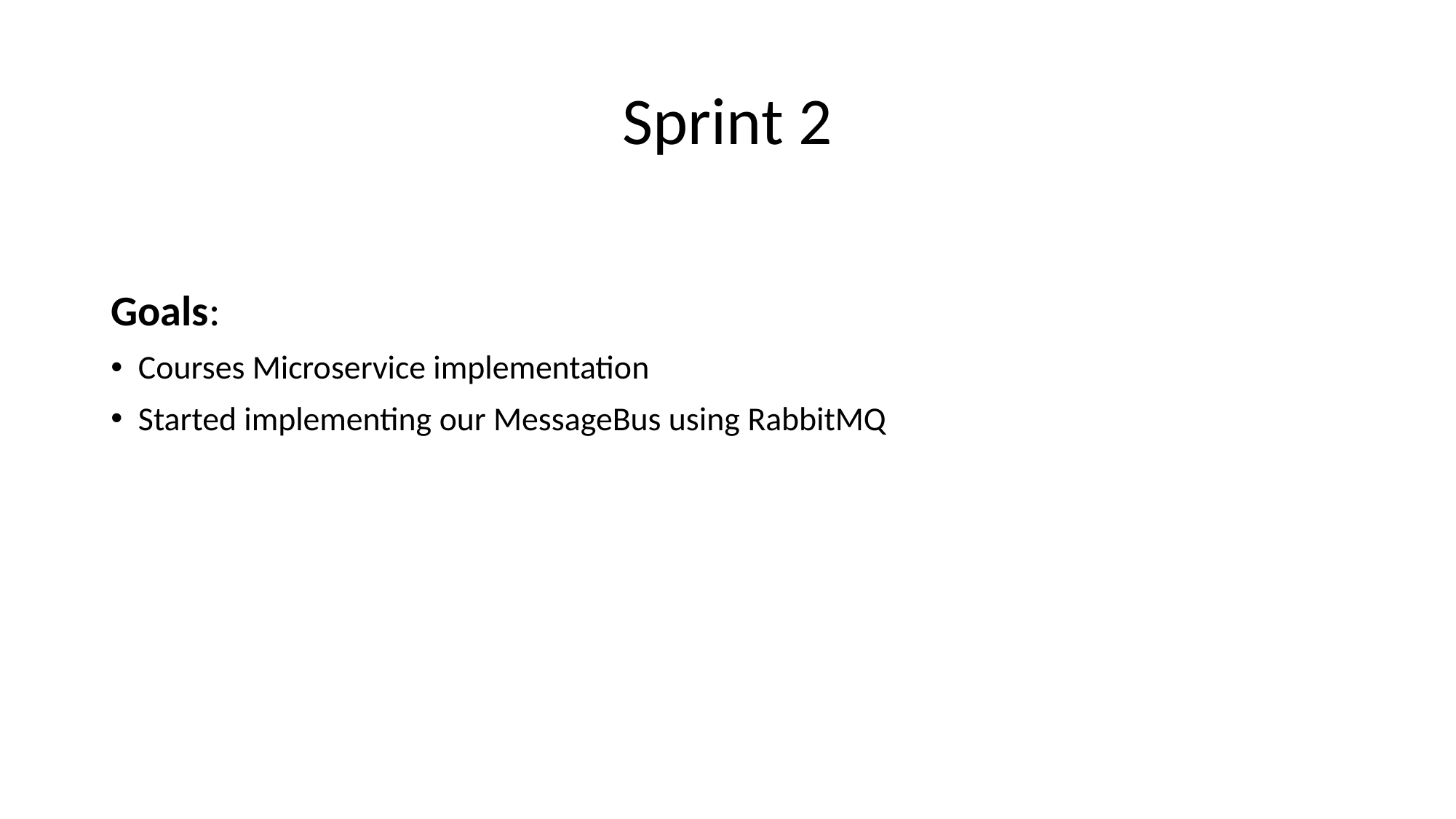

# Sprint 2

Goals:
Courses Microservice implementation
Started implementing our MessageBus using RabbitMQ